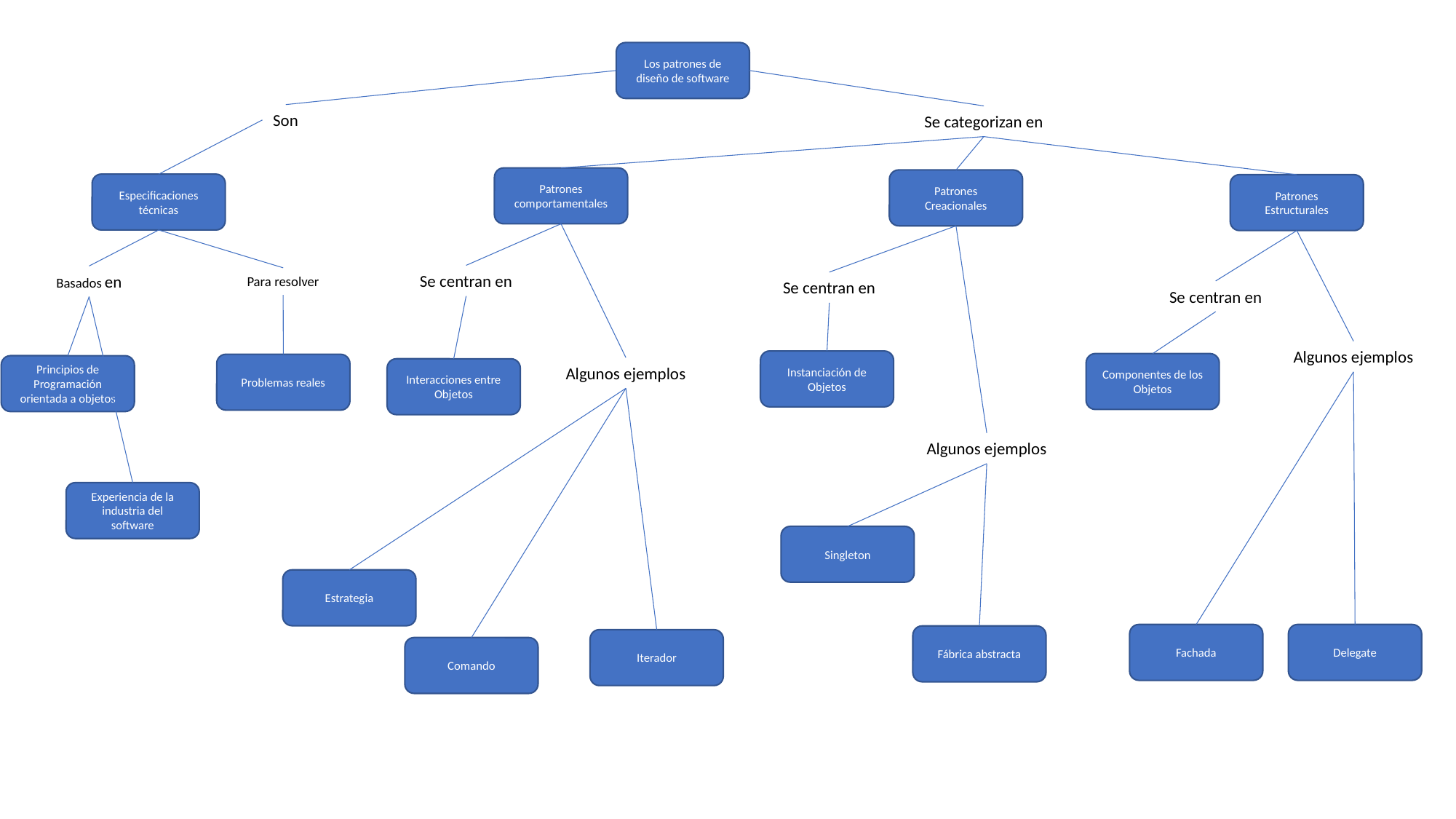

Los patrones de diseño de software
Son
Se categorizan en
Patrones comportamentales
Patrones Creacionales
Especificaciones técnicas
Patrones Estructurales
Se centran en
Basados en
Para resolver
Se centran en
Se centran en
Algunos ejemplos
Instanciación de Objetos
Componentes de los Objetos
Problemas reales
Principios de Programación orientada a objetos
Algunos ejemplos
Interacciones entre Objetos
Algunos ejemplos
Experiencia de la industria del software
Singleton
Estrategia
Fachada
Delegate
Fábrica abstracta
Iterador
Comando